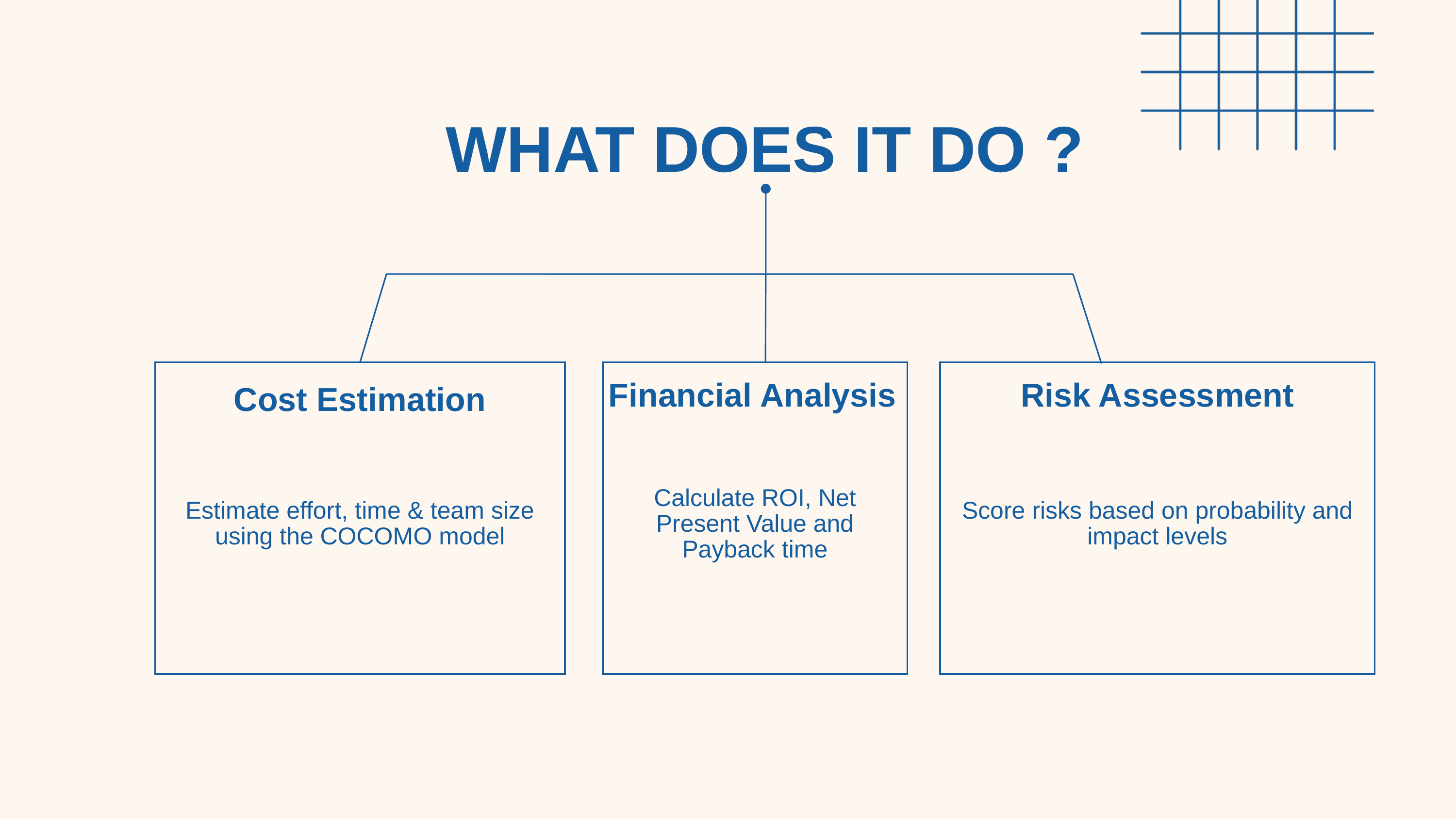

WHAT DOES IT DO ?

Estimate effort, time & team size using the COCOMO model

Calculate ROI, Net Present Value and Payback time

Score risks based on probability and impact levels
Risk Assessment
Financial Analysis
Cost Estimation